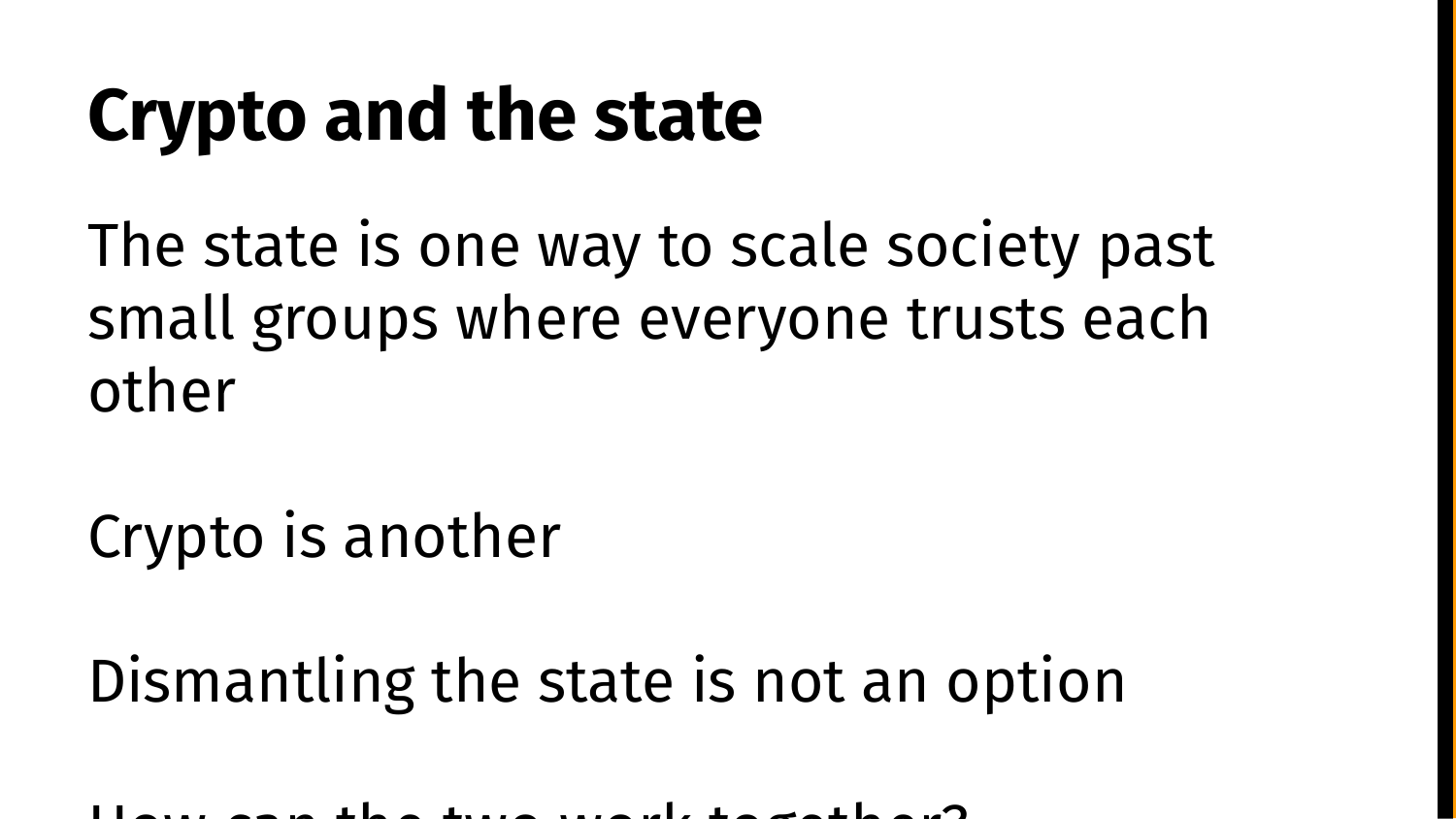

# Crypto and the state
The state is one way to scale society past small groups where everyone trusts each other

Crypto is another

Dismantling the state is not an option

How can the two work together?